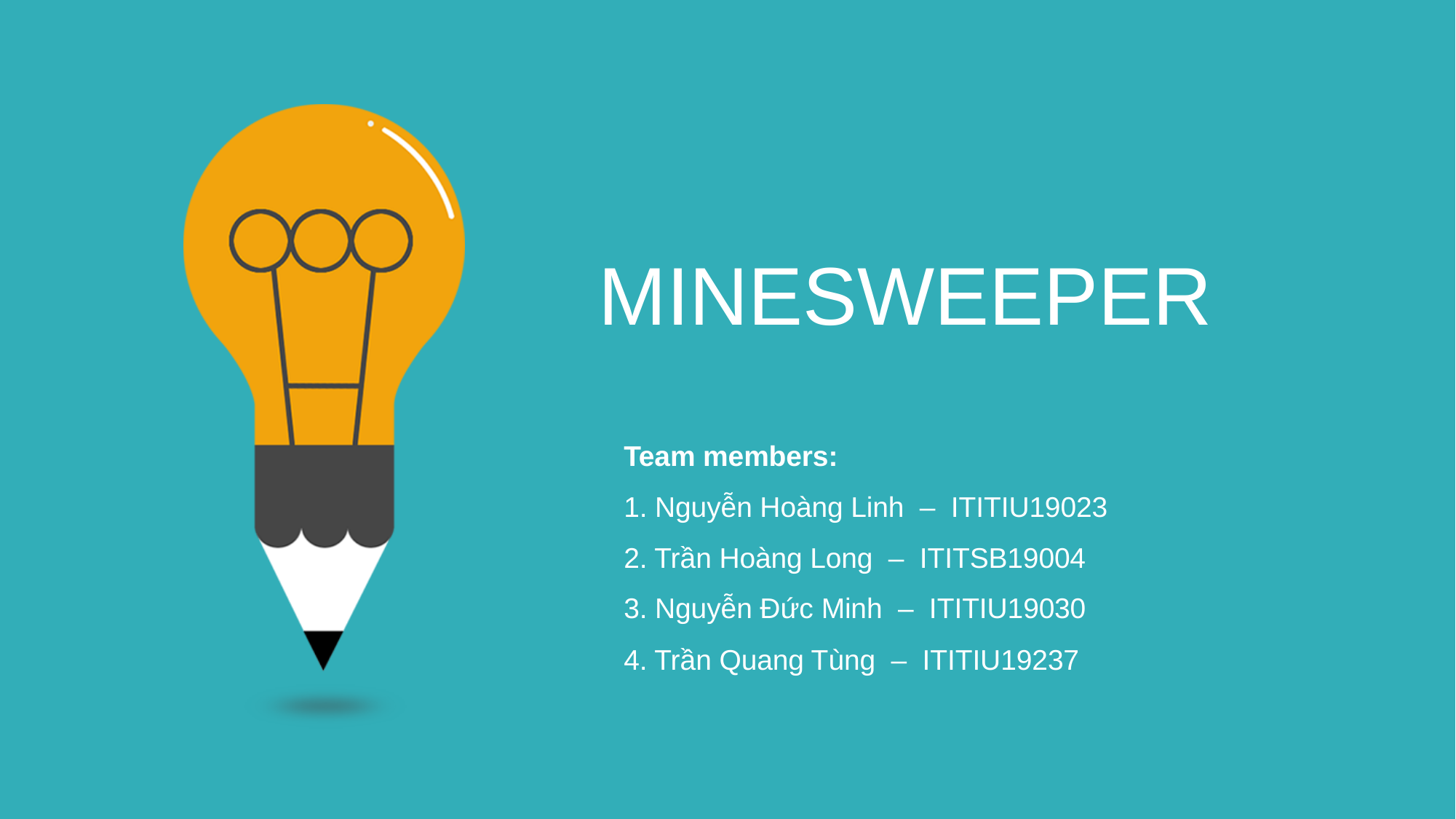

MINESWEEPER
Team members:
1. Nguyễn Hoàng Linh  –  ITITIU19023
2. Trần Hoàng Long  –  ITITSB19004
3. Nguyễn Đức Minh  –  ITITIU19030
4. Trần Quang Tùng  –  ITITIU19237